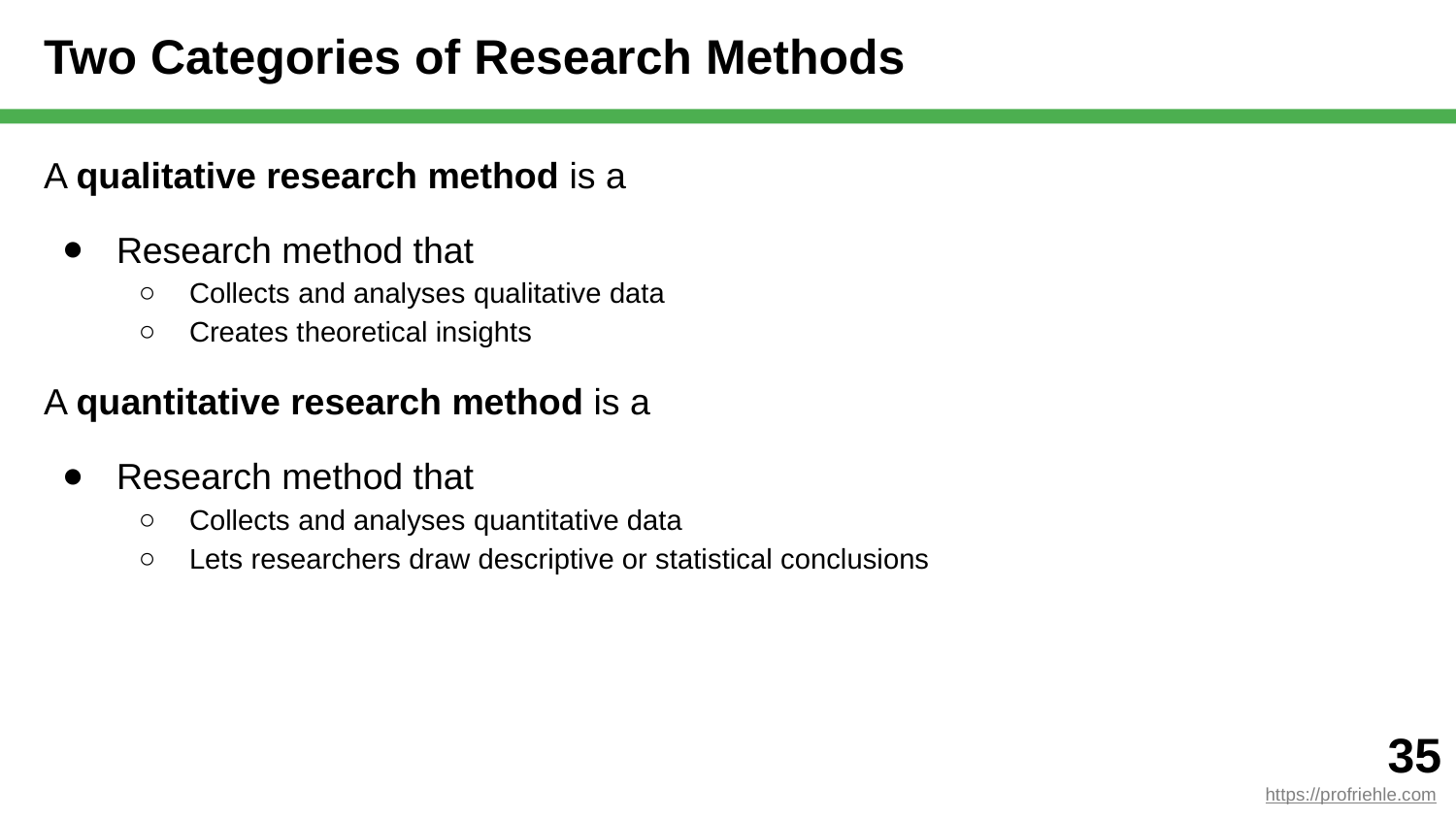

# Two Categories of Research Methods
A qualitative research method is a
Research method that
Collects and analyses qualitative data
Creates theoretical insights
A quantitative research method is a
Research method that
Collects and analyses quantitative data
Lets researchers draw descriptive or statistical conclusions

35
https://profriehle.com